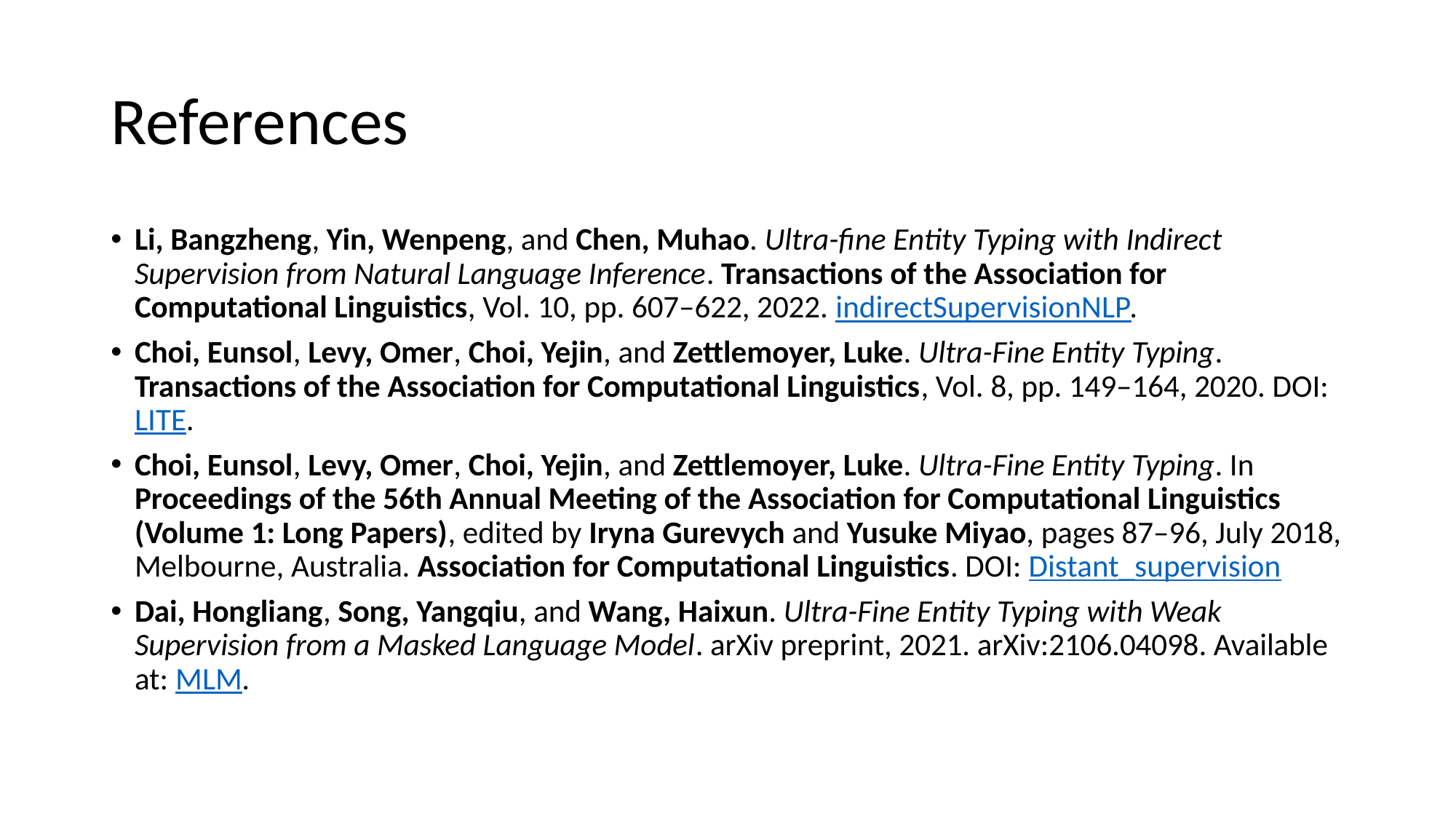

# References
Li, Bangzheng, Yin, Wenpeng, and Chen, Muhao. Ultra-fine Entity Typing with Indirect Supervision from Natural Language Inference. Transactions of the Association for Computational Linguistics, Vol. 10, pp. 607–622, 2022. indirectSupervisionNLP.
Choi, Eunsol, Levy, Omer, Choi, Yejin, and Zettlemoyer, Luke. Ultra-Fine Entity Typing. Transactions of the Association for Computational Linguistics, Vol. 8, pp. 149–164, 2020. DOI: LITE.
Choi, Eunsol, Levy, Omer, Choi, Yejin, and Zettlemoyer, Luke. Ultra-Fine Entity Typing. In Proceedings of the 56th Annual Meeting of the Association for Computational Linguistics (Volume 1: Long Papers), edited by Iryna Gurevych and Yusuke Miyao, pages 87–96, July 2018, Melbourne, Australia. Association for Computational Linguistics. DOI: Distant_supervision
Dai, Hongliang, Song, Yangqiu, and Wang, Haixun. Ultra-Fine Entity Typing with Weak Supervision from a Masked Language Model. arXiv preprint, 2021. arXiv:2106.04098. Available at: MLM.